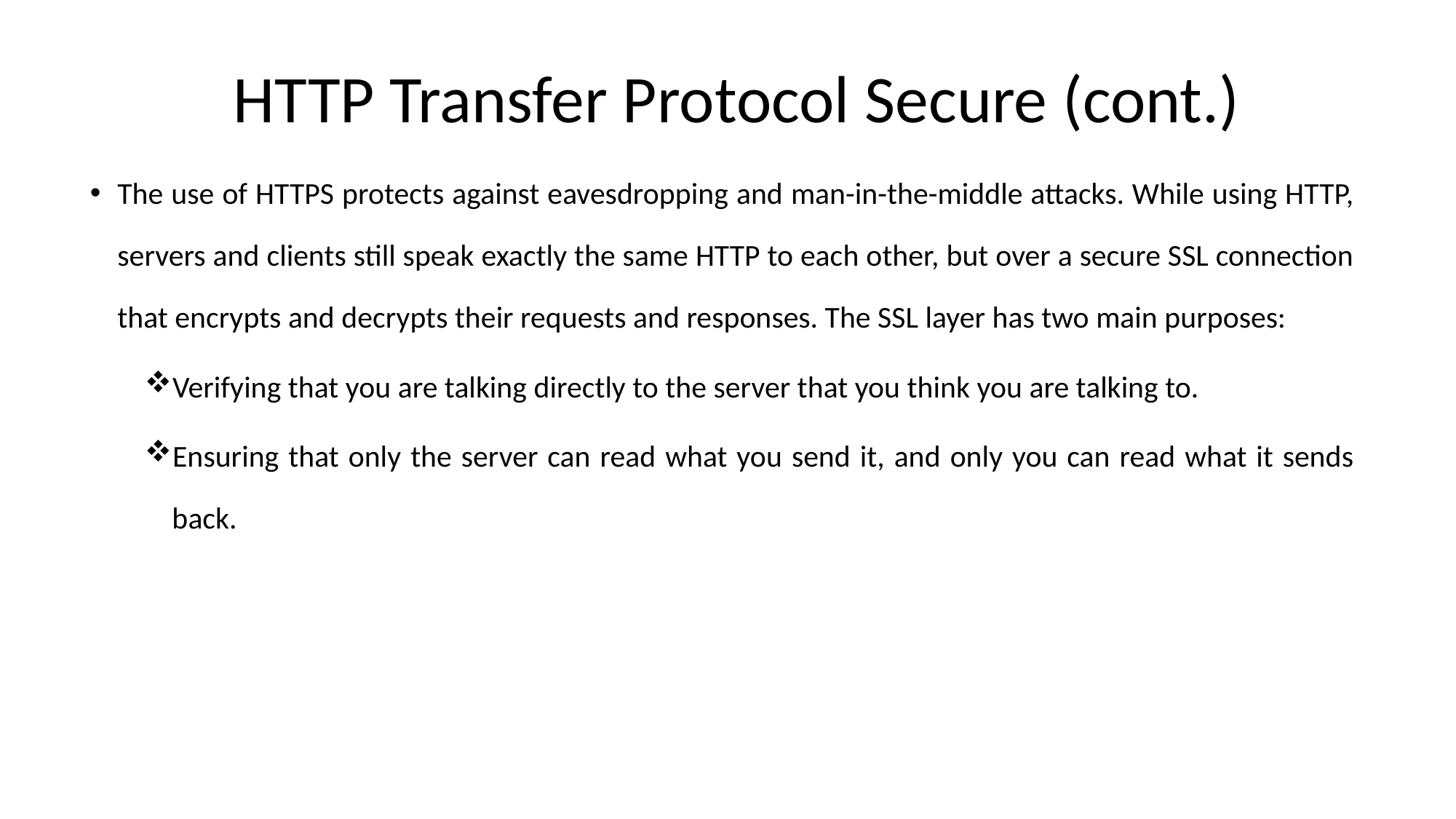

# HTTP Transfer Protocol Secure (cont.)
The use of HTTPS protects against eavesdropping and man-in-the-middle attacks. While using HTTP, servers and clients still speak exactly the same HTTP to each other, but over a secure SSL connection that encrypts and decrypts their requests and responses. The SSL layer has two main purposes:
Verifying that you are talking directly to the server that you think you are talking to.
Ensuring that only the server can read what you send it, and only you can read what it sends back.